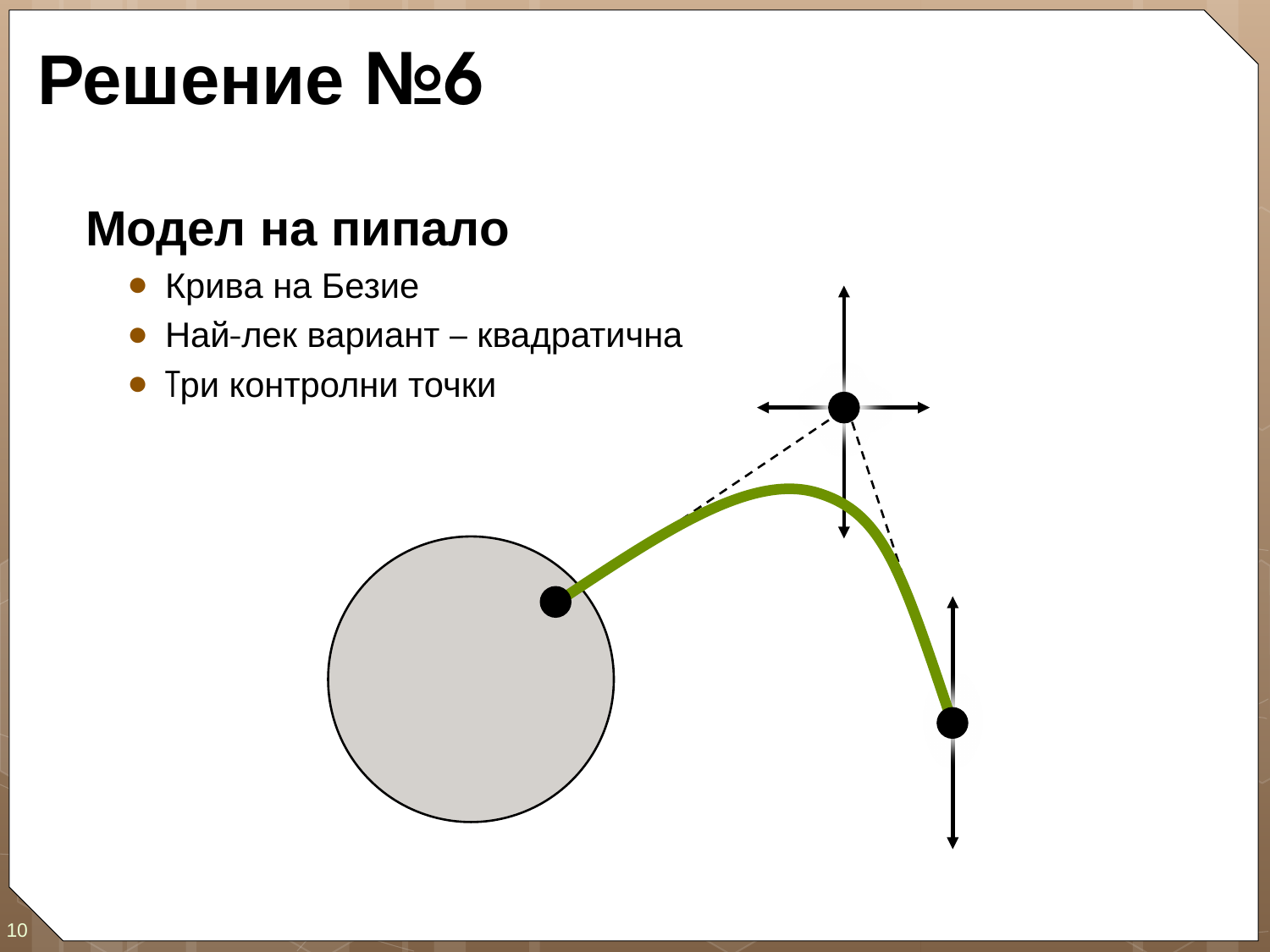

# Решение №6
Модел на пипало
Крива на Безие
Най-лек вариант – квадратична
Tри контролни точки